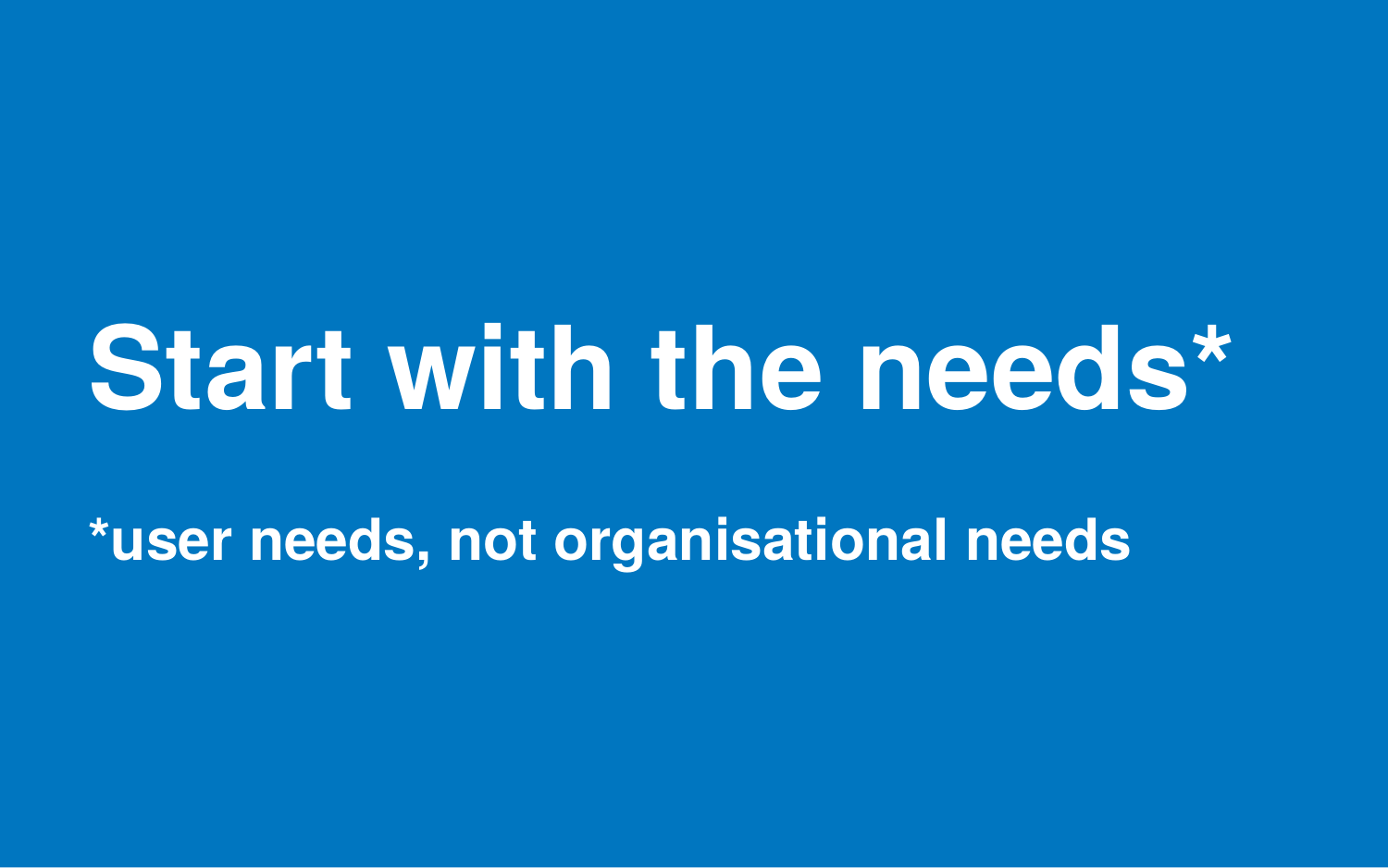

Start with the needs*

*user needs, not organisational needs